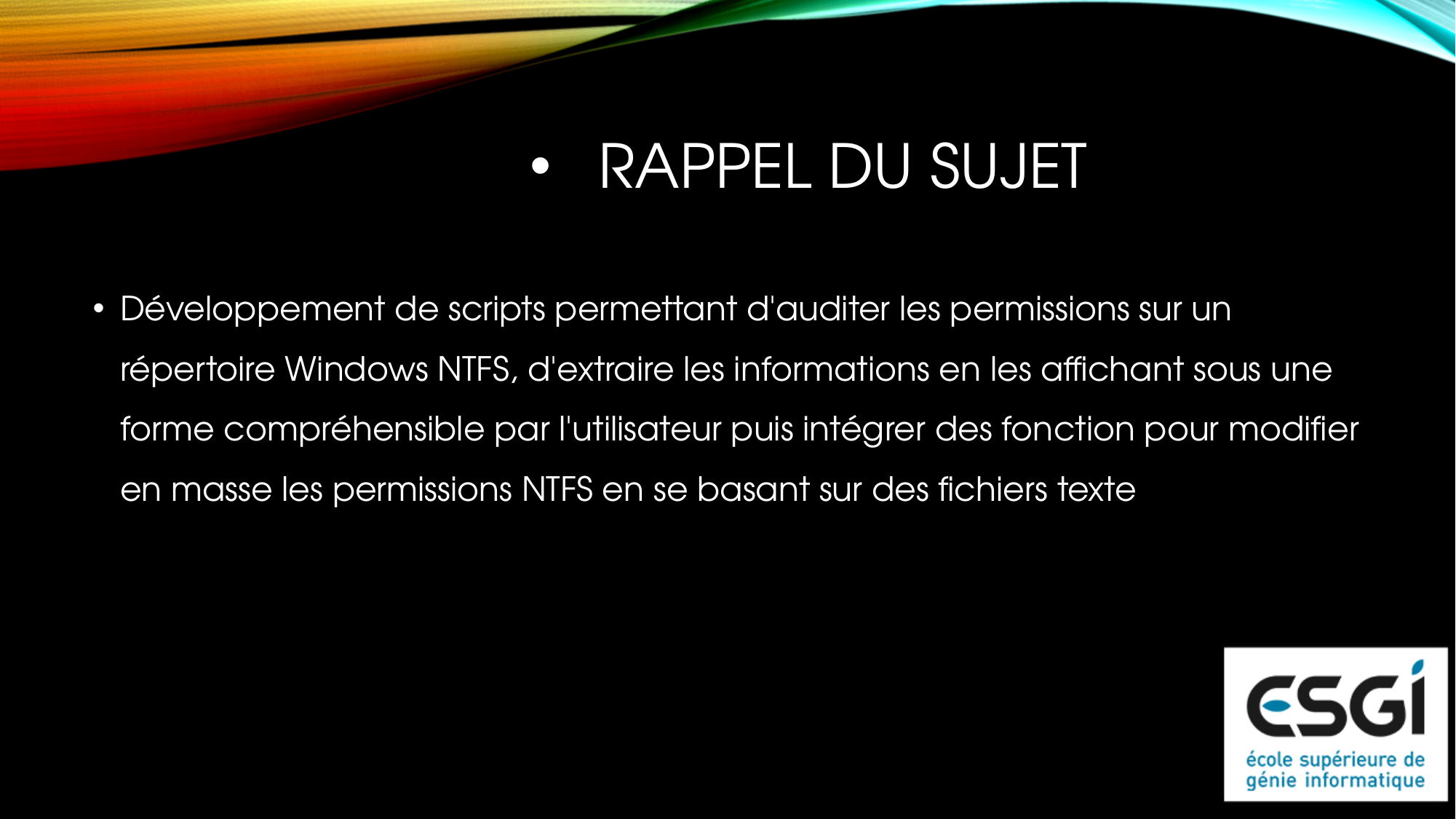

# Rappel du sujet
Développement de scripts permettant d'auditer les permissions sur un répertoire Windows NTFS, d'extraire les informations en les affichant sous une forme compréhensible par l'utilisateur puis intégrer des fonction pour modifier en masse les permissions NTFS en se basant sur des fichiers texte